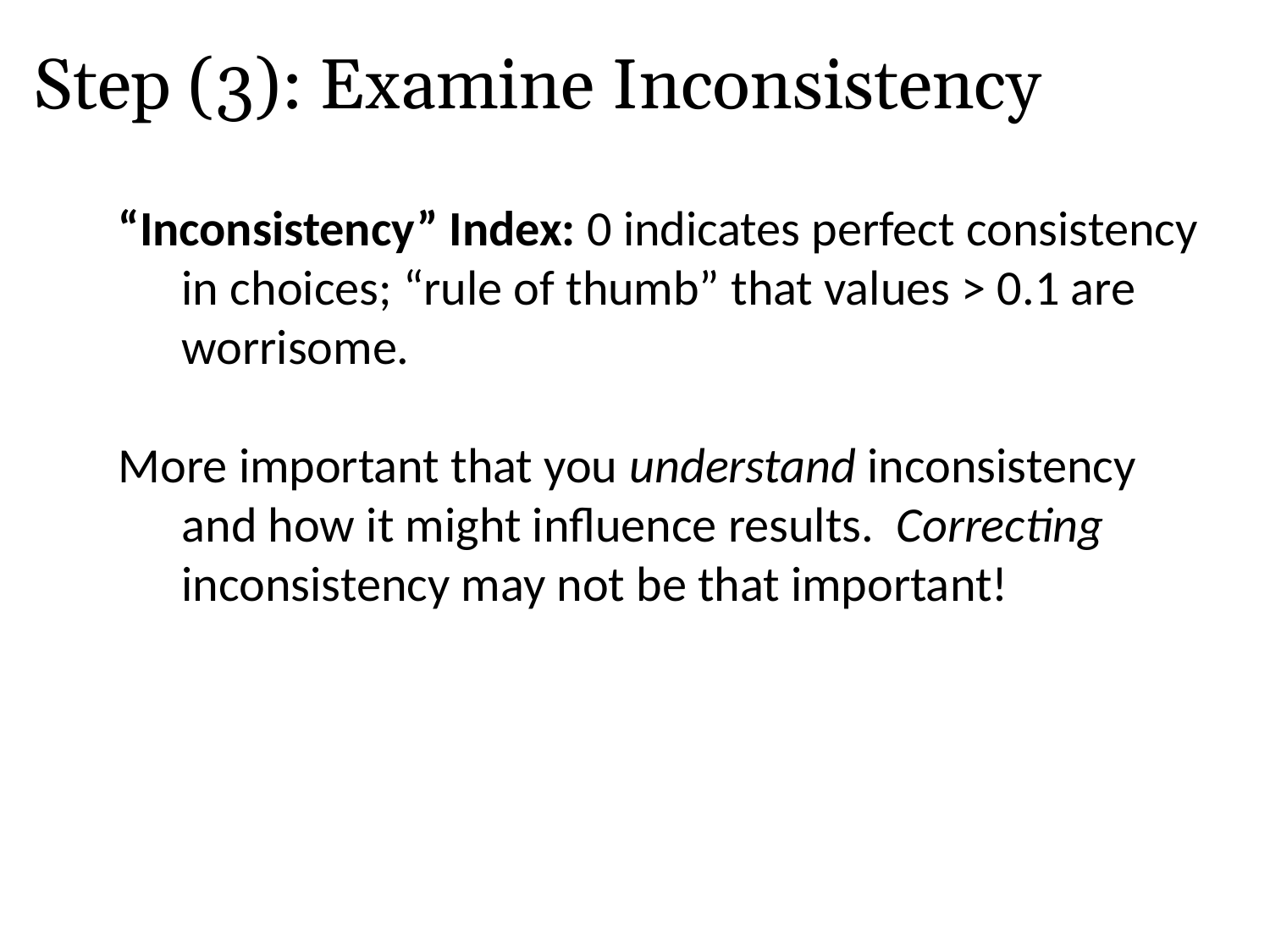

Step (3): Examine Inconsistency
“Inconsistency” Index: 0 indicates perfect consistency in choices; “rule of thumb” that values > 0.1 are worrisome.

More important that you understand inconsistency and how it might influence results.  Correcting inconsistency may not be that important!